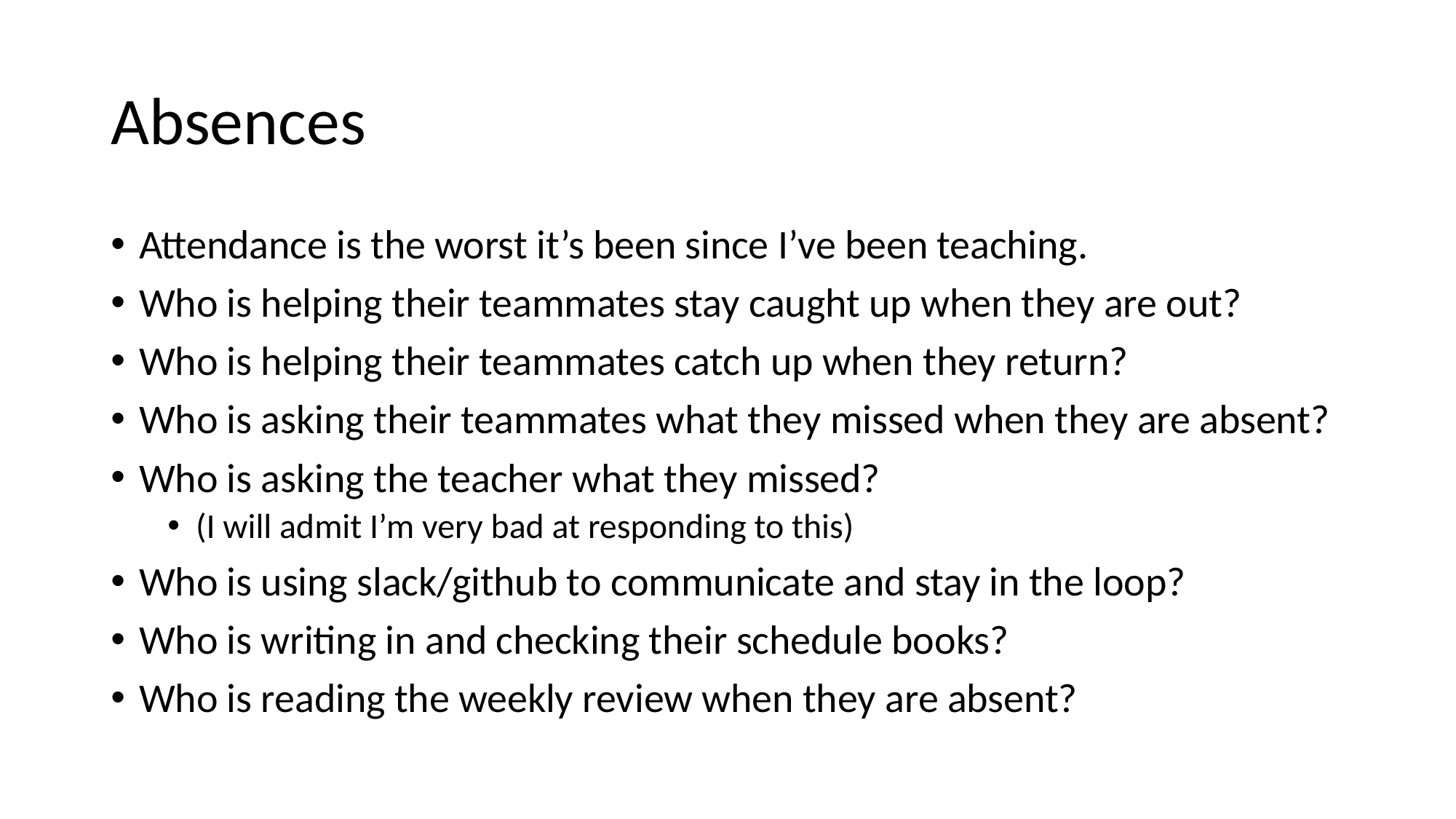

# Absences
Attendance is the worst it’s been since I’ve been teaching.
Who is helping their teammates stay caught up when they are out?
Who is helping their teammates catch up when they return?
Who is asking their teammates what they missed when they are absent?
Who is asking the teacher what they missed?
(I will admit I’m very bad at responding to this)
Who is using slack/github to communicate and stay in the loop?
Who is writing in and checking their schedule books?
Who is reading the weekly review when they are absent?